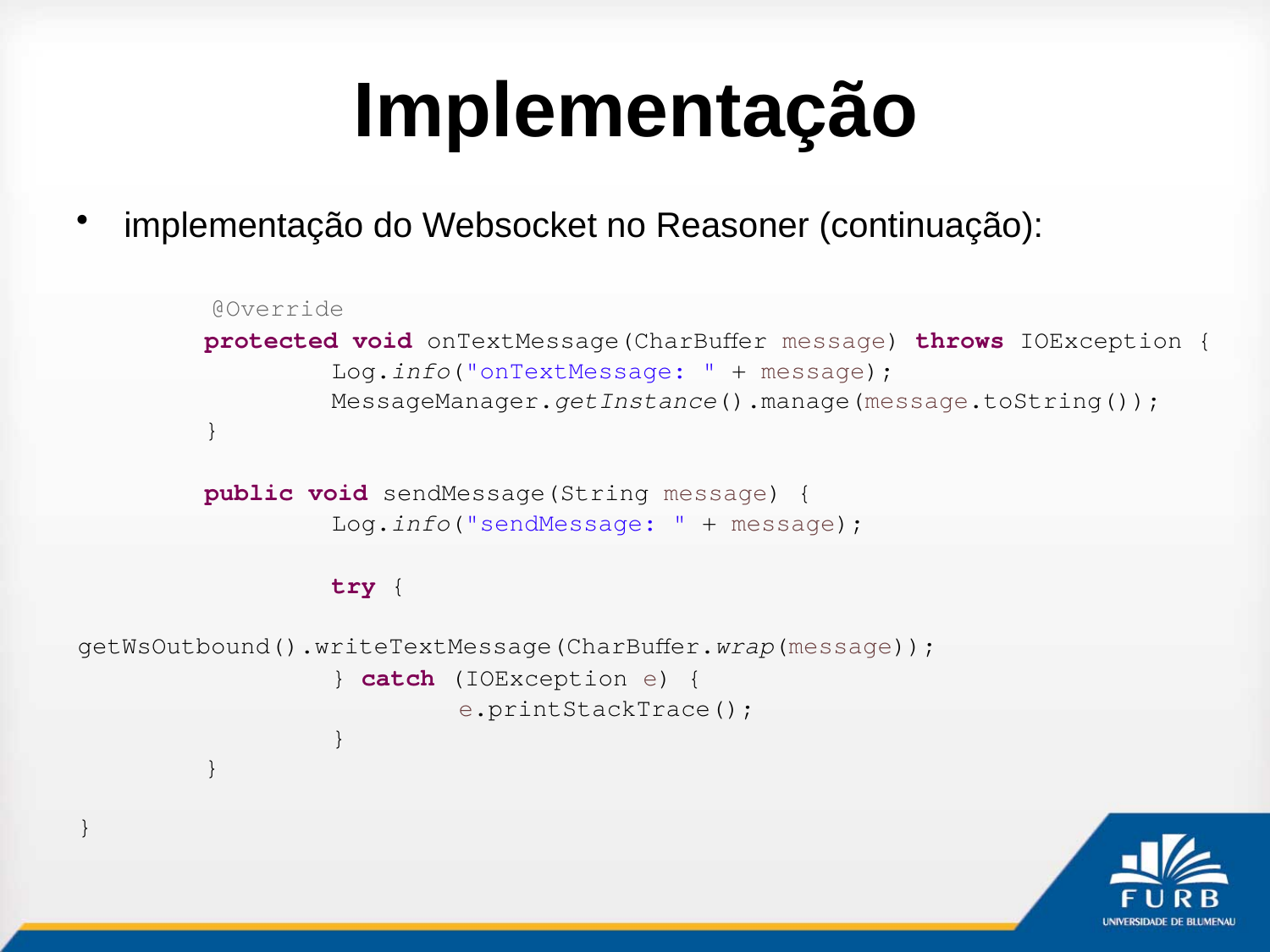

# Implementação
implementação do Websocket no Reasoner (continuação):

| @Override protected void onTextMessage(CharBuffer message) throws IOException { Log.info("onTextMessage: " + message); MessageManager.getInstance().manage(message.toString()); } public void sendMessage(String message) { Log.info("sendMessage: " + message); try { getWsOutbound().writeTextMessage(CharBuffer.wrap(message)); } catch (IOException e) { e.printStackTrace(); } } } |
| --- |